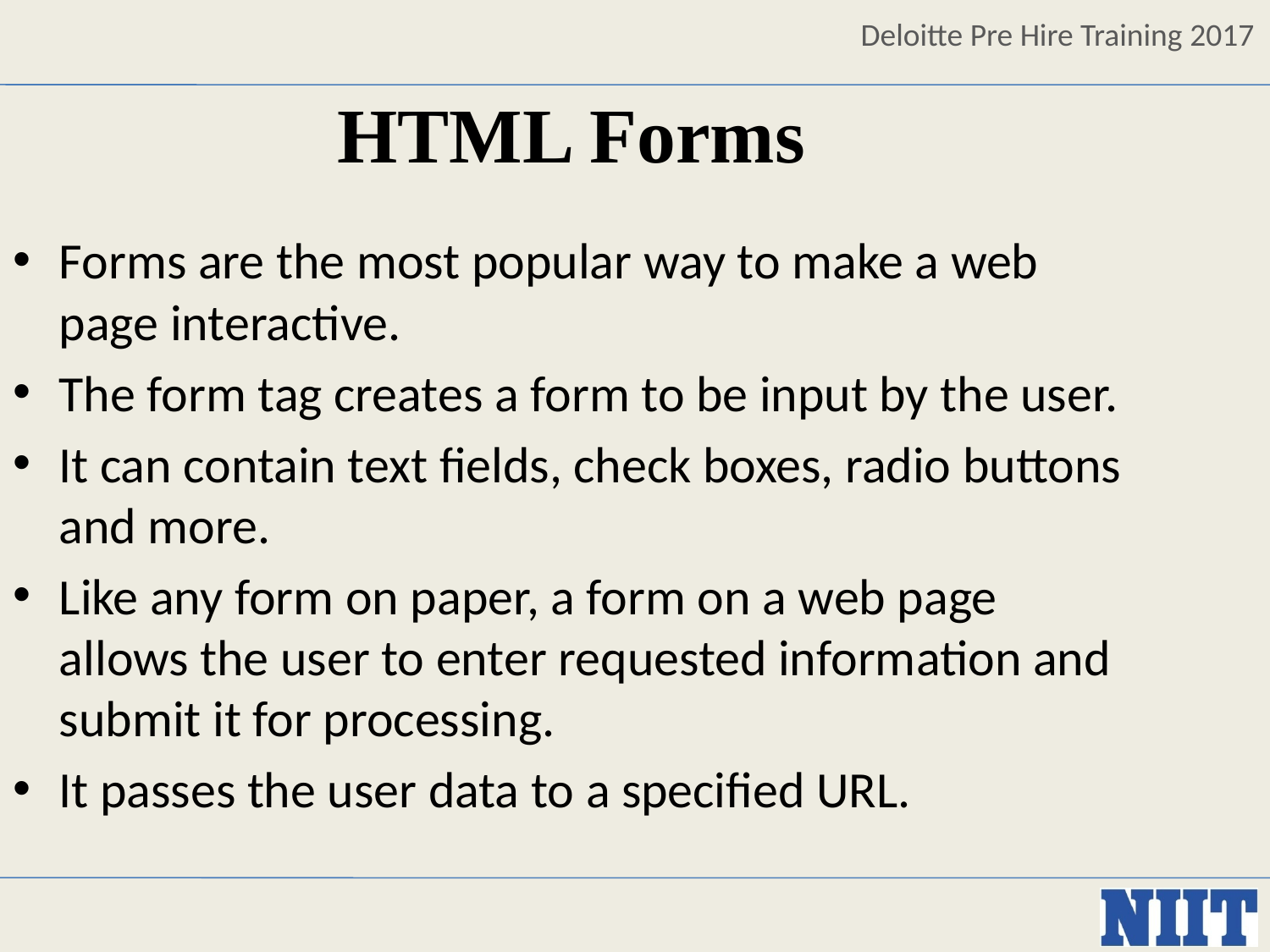

HTML Forms
Forms are the most popular way to make a web page interactive.
The form tag creates a form to be input by the user.
It can contain text fields, check boxes, radio buttons and more.
Like any form on paper, a form on a web page allows the user to enter requested information and submit it for processing.
It passes the user data to a specified URL.